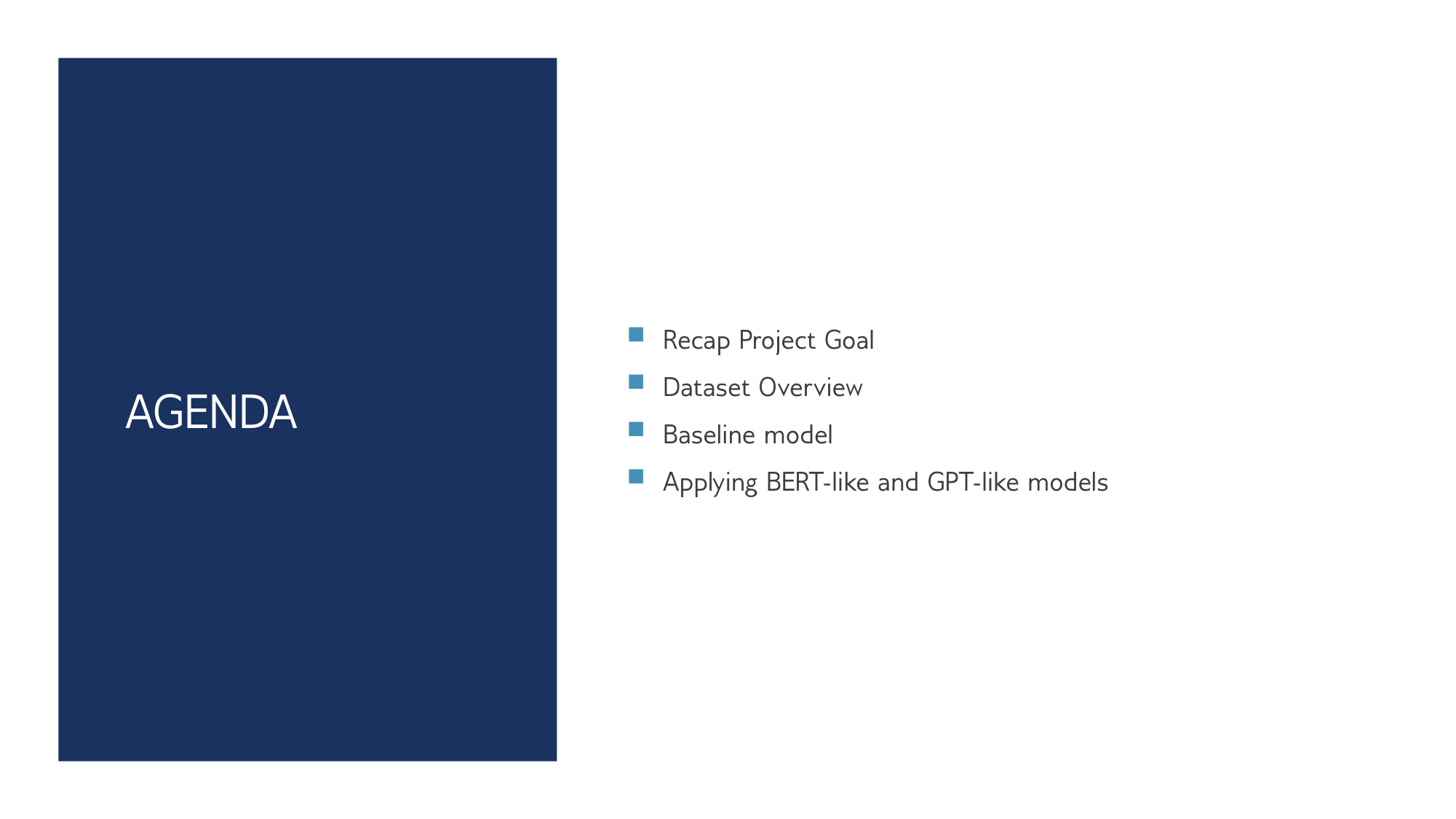

# Agenda
Recap Project Goal
Dataset Overview
Baseline model
Applying BERT-like and GPT-like models